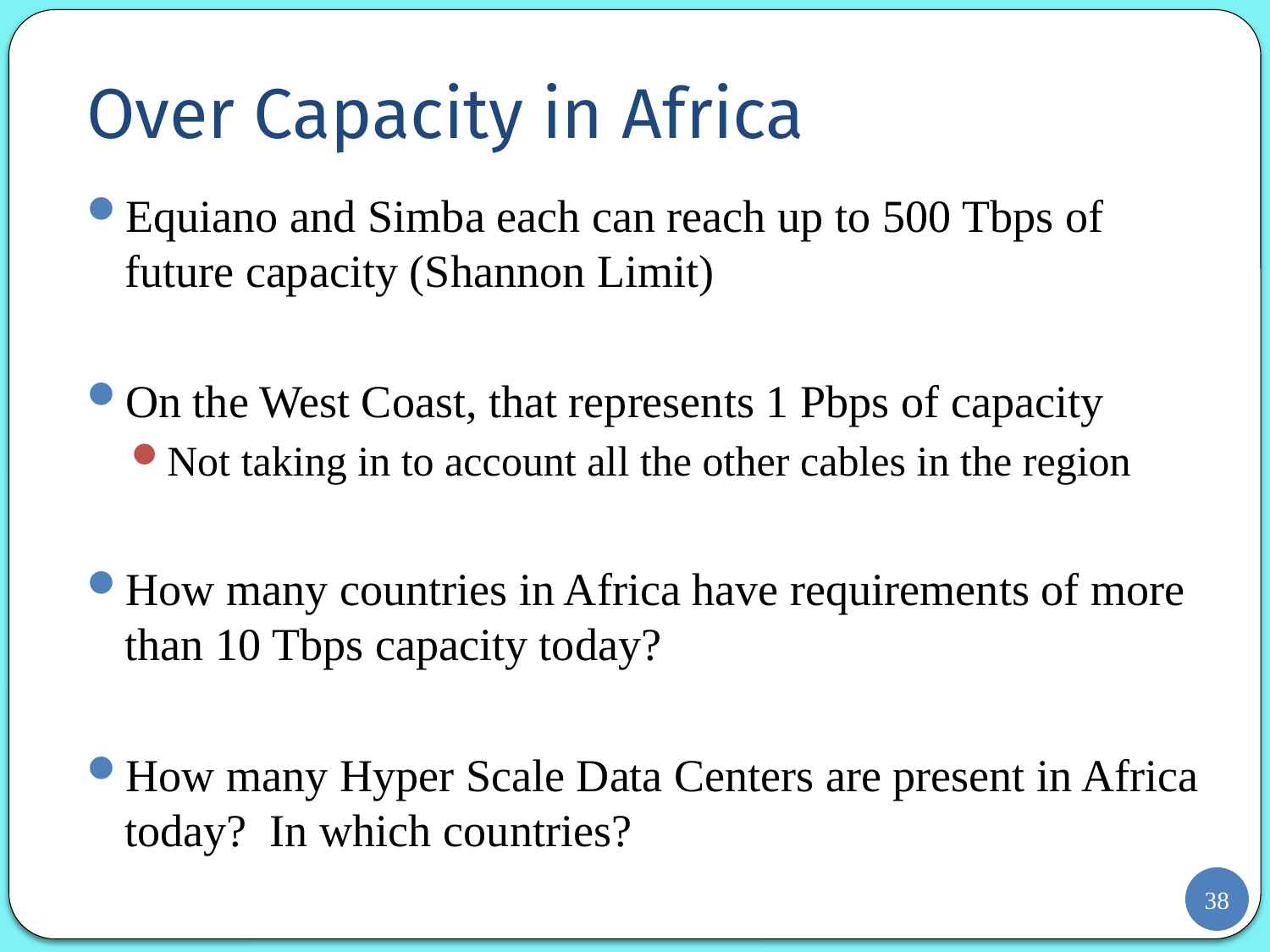

# Over Capacity in Africa
Equiano and Simba each can reach up to 500 Tbps of future capacity (Shannon Limit)

On the West Coast, that represents 1 Pbps of capacity
Not taking in to account all the other cables in the region

How many countries in Africa have requirements of more than 10 Tbps capacity today?

How many Hyper Scale Data Centers are present in Africa today?  In which countries?
38